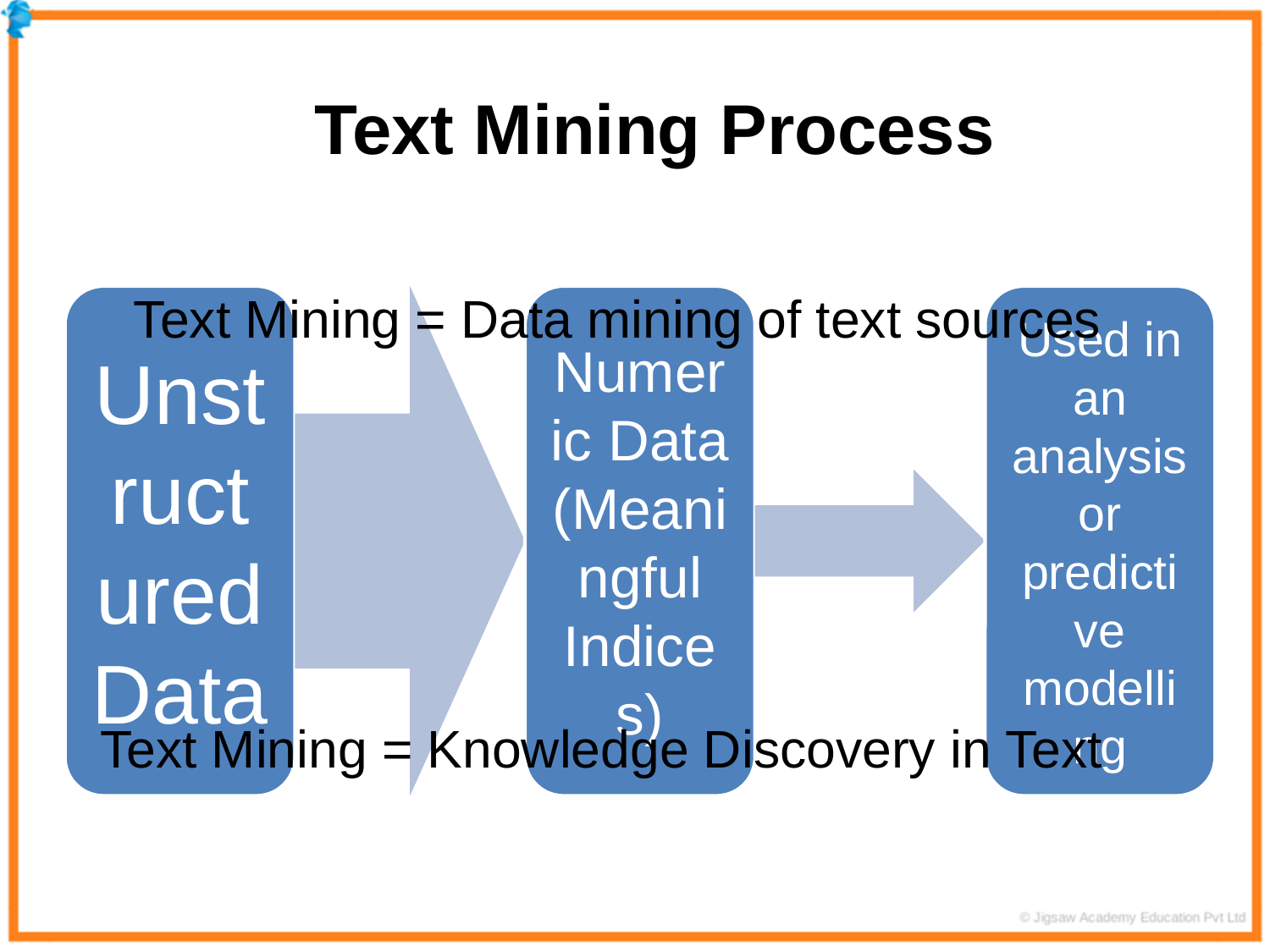

Text Mining Process
Numeric Data (Meaningful Indices)
Unstructured Data
Text Mining = Data mining of text sources
Text Mining = Knowledge Discovery in Text